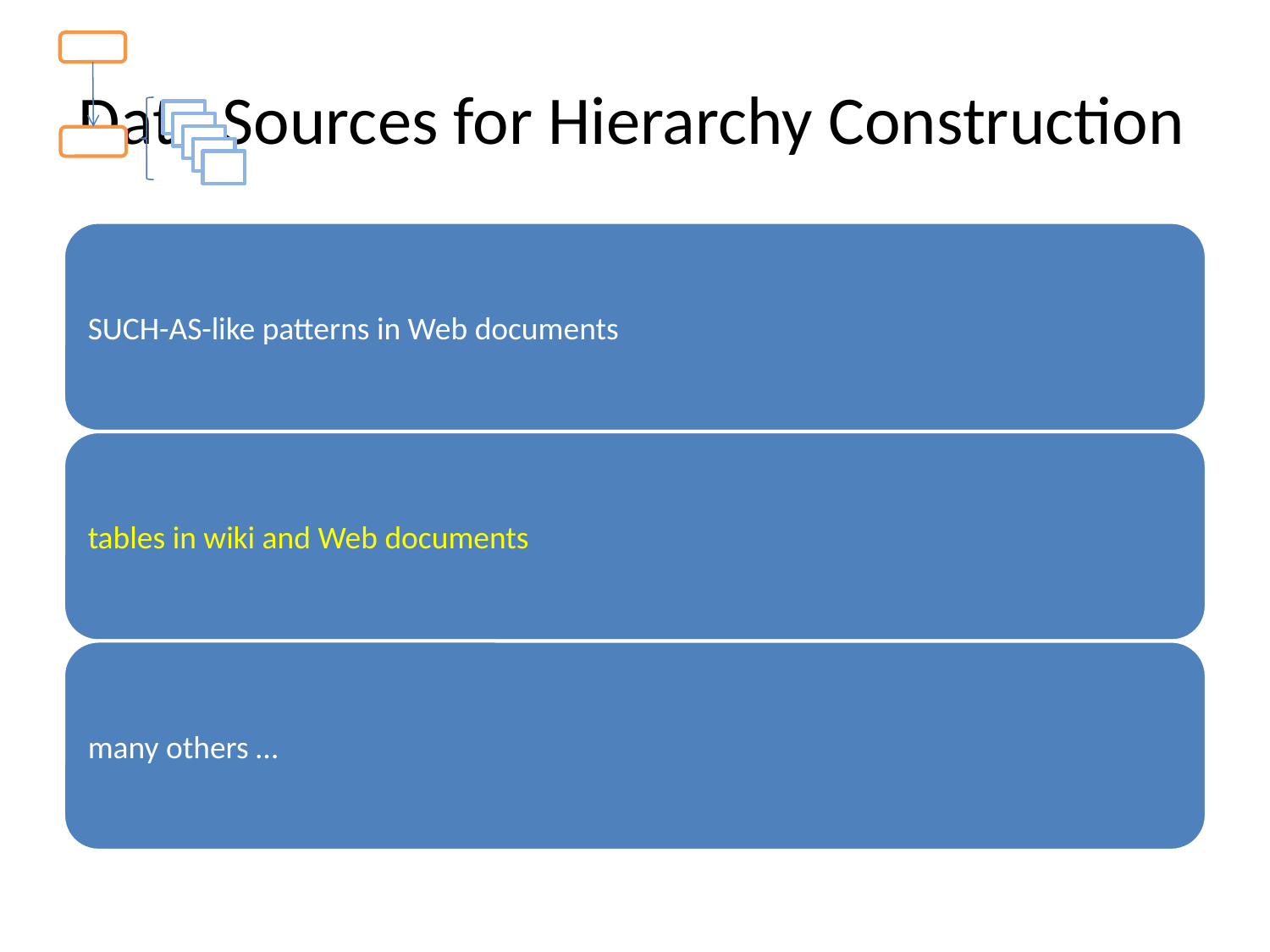

# Data Sources for Hierarchy Construction
SUCH-AS-like patterns in Web documents
tables in wiki and Web documents
many others …